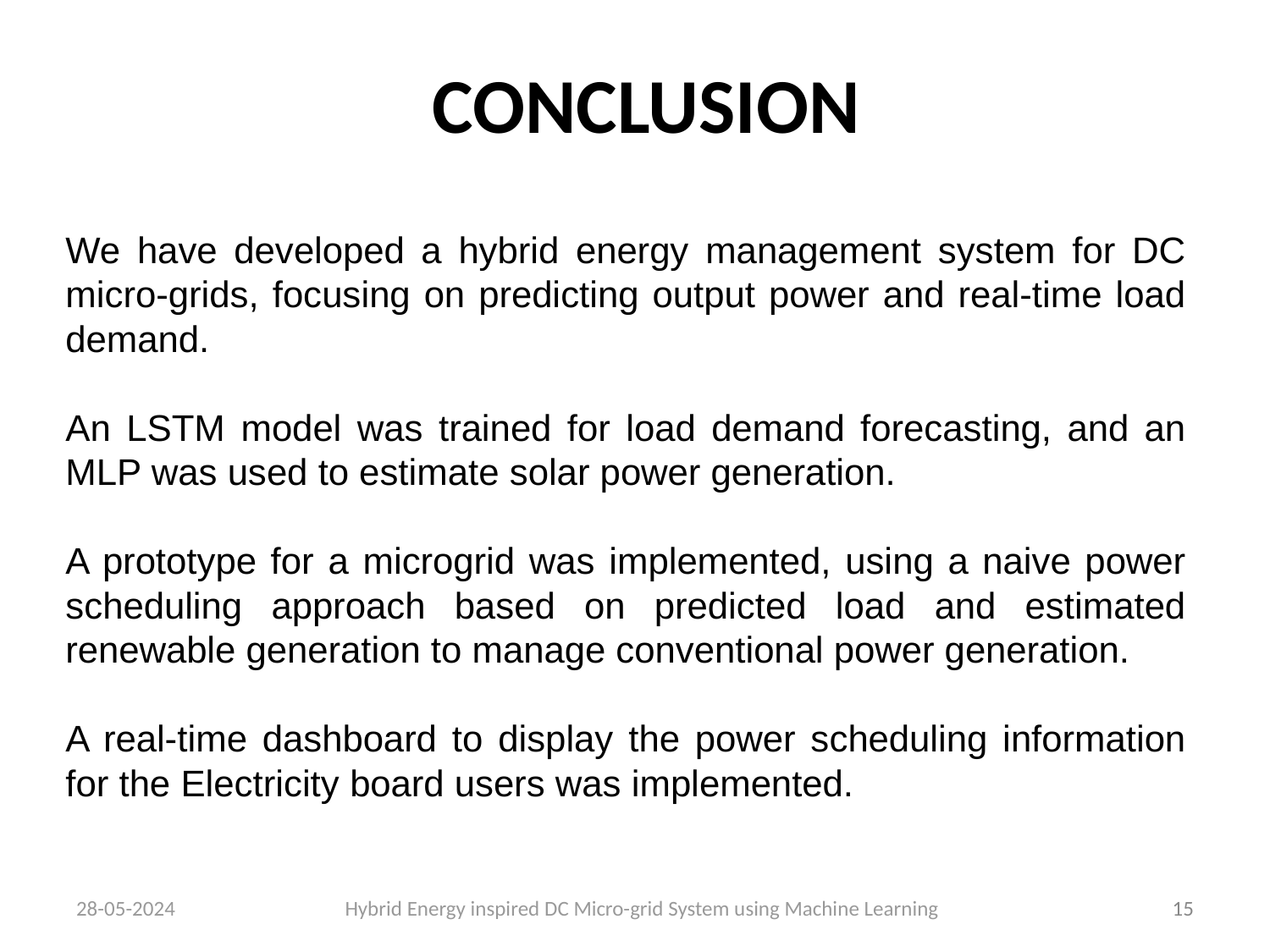

CONCLUSION

We have developed a hybrid energy management system for DC micro-grids, focusing on predicting output power and real-time load demand.

An LSTM model was trained for load demand forecasting, and an MLP was used to estimate solar power generation.

A prototype for a microgrid was implemented, using a naive power scheduling approach based on predicted load and estimated renewable generation to manage conventional power generation.

A real-time dashboard to display the power scheduling information for the Electricity board users was implemented.
28-05-2024                                   Hybrid Energy inspired DC Micro-grid System using Machine Learning
15